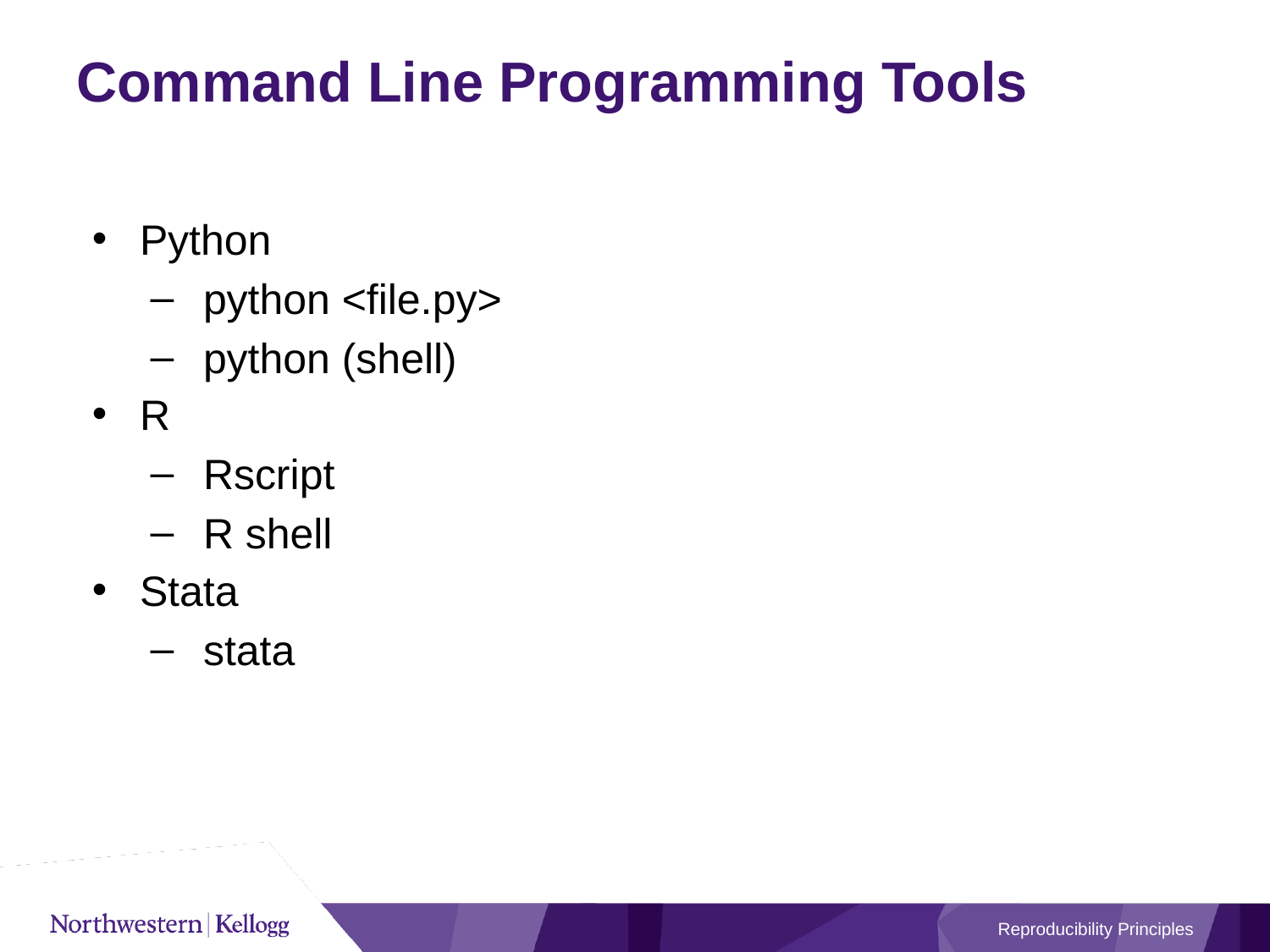

# Command Line Programming Tools
Python
python <file.py>
python (shell)
R
Rscript
R shell
Stata
stata
Reproducibility Principles